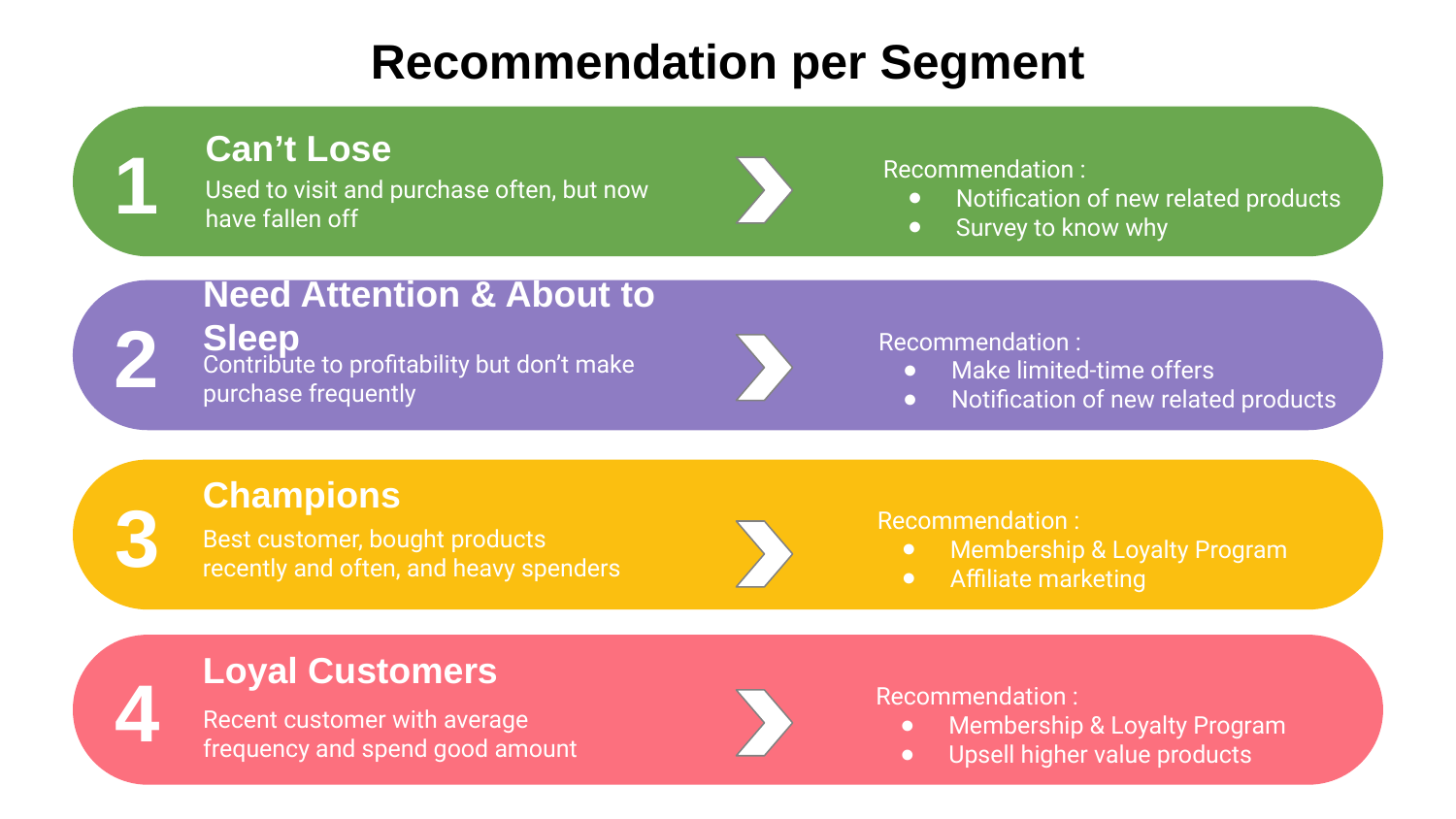

# Recommendation per Segment

1

Can’t Lose
Used to visit and purchase often, but now have fallen off
Recommendation :
Notification of new related products
Survey to know why

2

Need Attention & About to Sleep
Contribute to profitability but don’t make purchase frequently

Recommendation :
Make limited-time offers
Notification of new related products

3

Champions
Best customer, bought products recently and often, and heavy spenders
Recommendation :
Membership & Loyalty Program
Affiliate marketing

4

Loyal Customers
Recent customer with average frequency and spend good amount
Recommendation :
Membership & Loyalty Program
Upsell higher value products